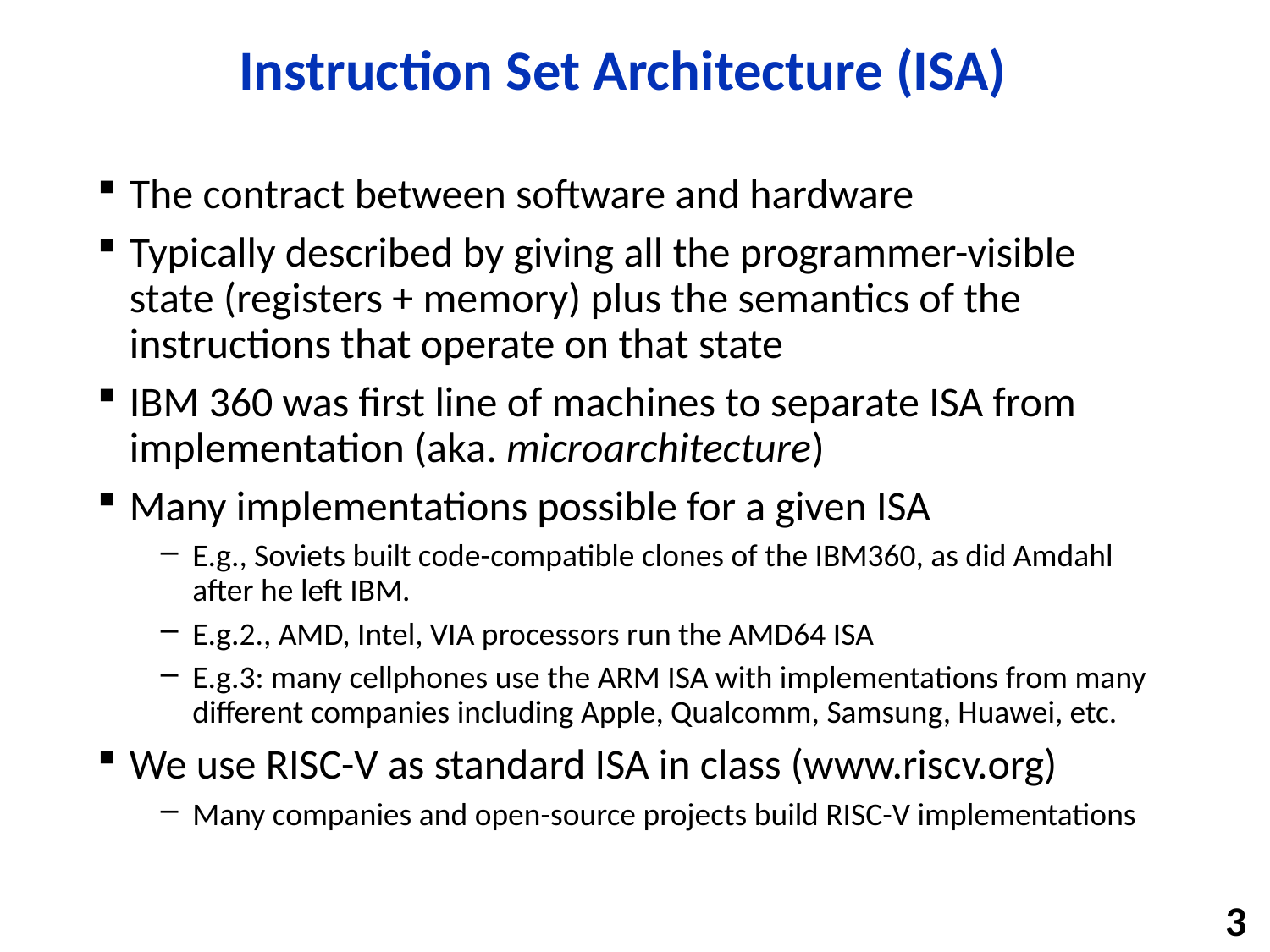

# Instruction Set Architecture (ISA)
The contract between software and hardware
Typically described by giving all the programmer-visible state (registers + memory) plus the semantics of the instructions that operate on that state
IBM 360 was first line of machines to separate ISA from implementation (aka. microarchitecture)
Many implementations possible for a given ISA
E.g., Soviets built code-compatible clones of the IBM360, as did Amdahl after he left IBM.
E.g.2., AMD, Intel, VIA processors run the AMD64 ISA
E.g.3: many cellphones use the ARM ISA with implementations from many different companies including Apple, Qualcomm, Samsung, Huawei, etc.
We use RISC-V as standard ISA in class (www.riscv.org)
Many companies and open-source projects build RISC-V implementations

3